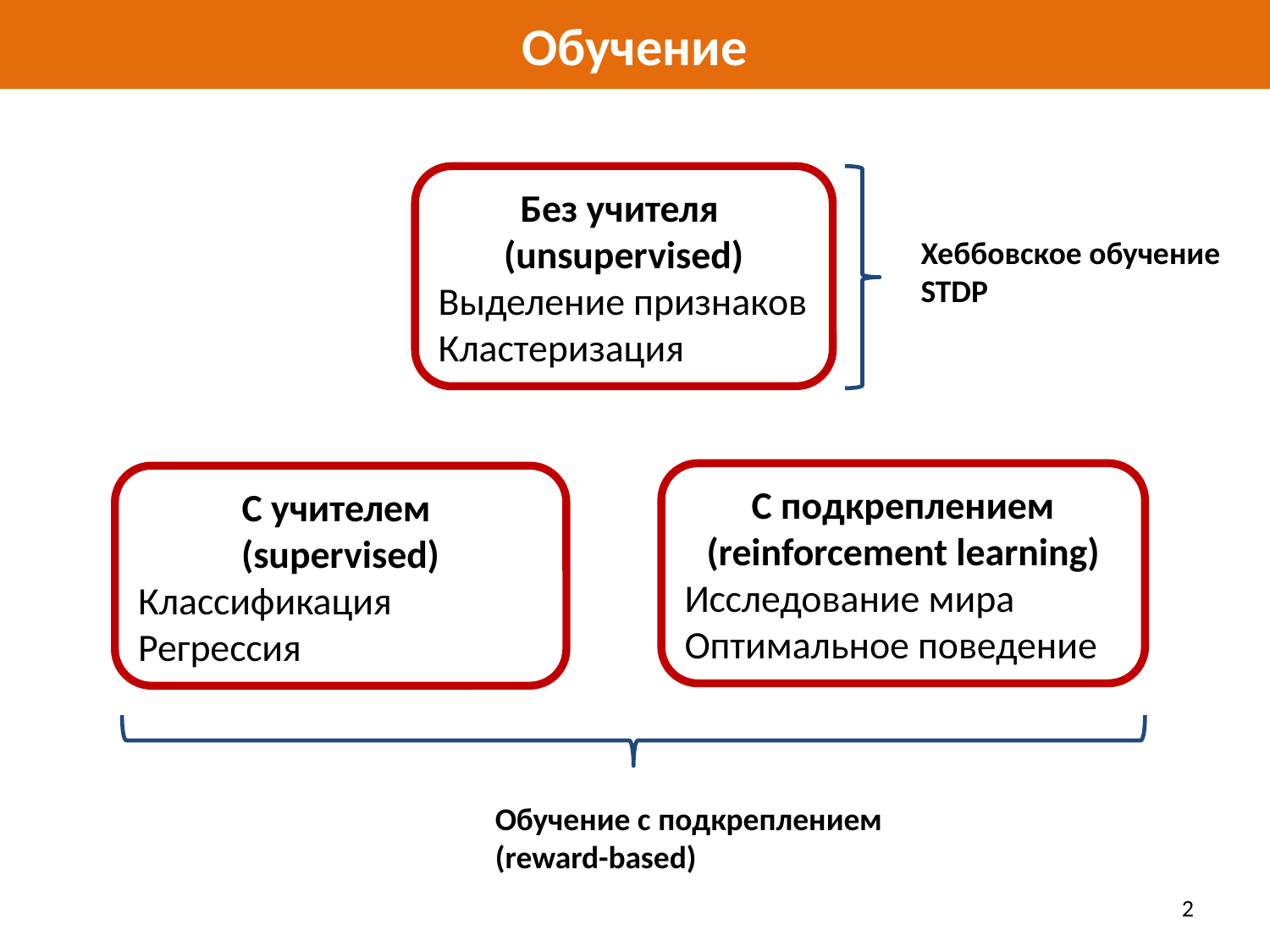

# Обучение
Без учителя
(unsupervised)
Выделение признаков
Кластеризация

Хеббовское обучение
STDP

С подкреплением (reinforcement learning)
Исследование мира
Оптимальное поведение
С учителем
(supervised)
Классификация
Регрессия
Обучение с подкреплением (reward-based)
2